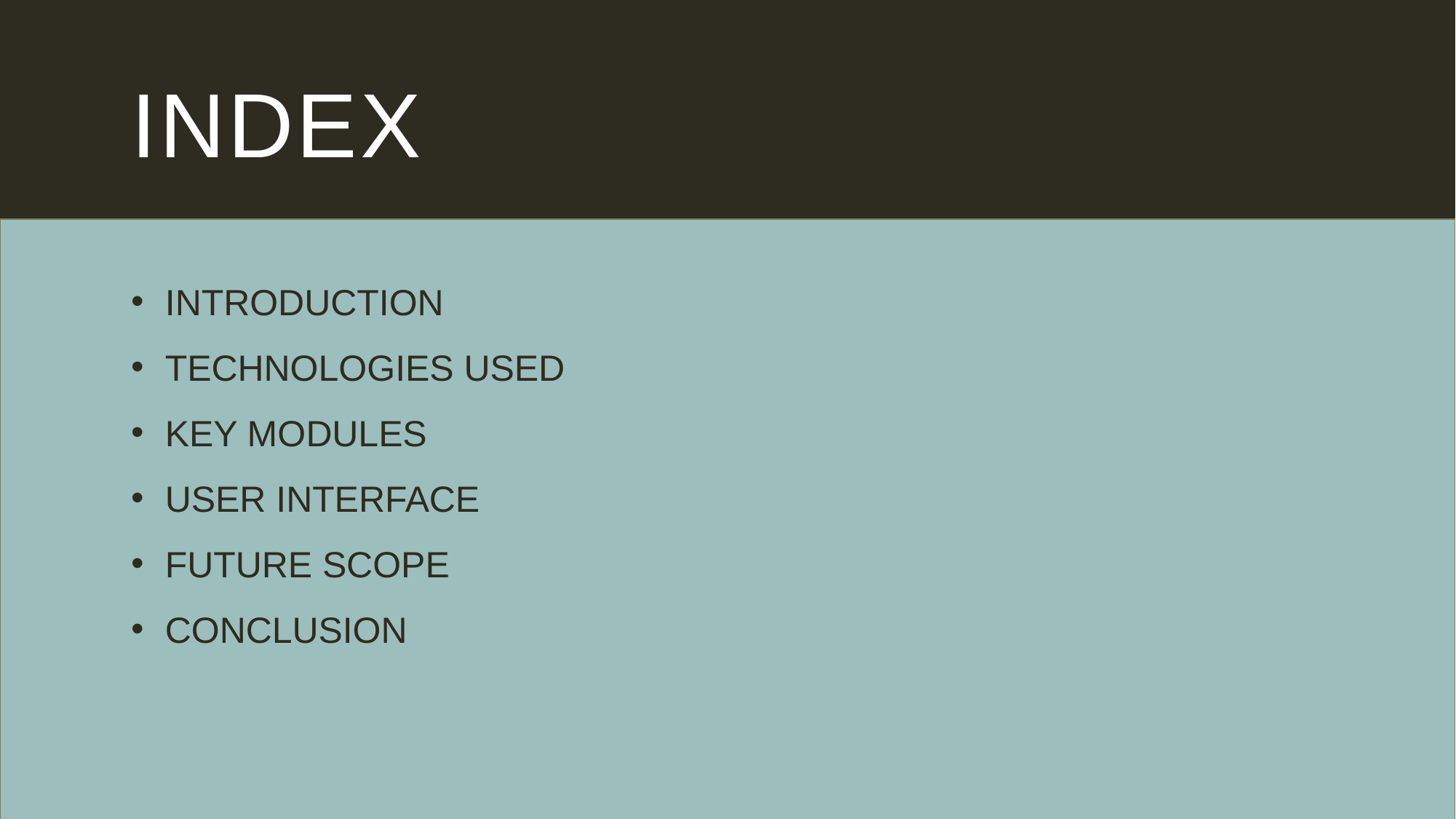

# INDEX

INTRODUCTION
TECHNOLOGIES USED
KEY MODULES
USER INTERFACE
FUTURE SCOPE
CONCLUSION